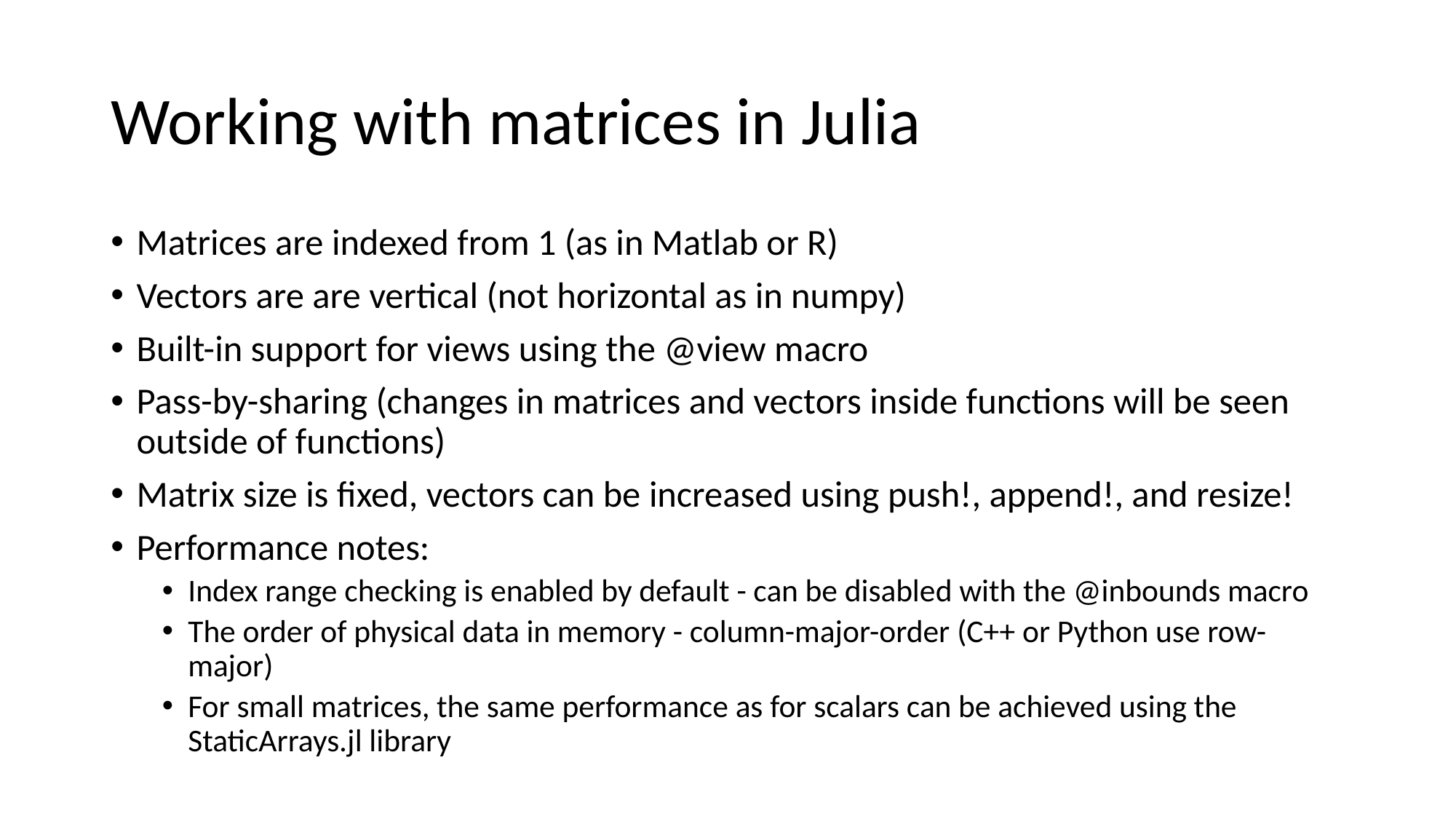

# Working with matrices in Julia
Matrices are indexed from 1 (as in Matlab or R)
Vectors are are vertical (not horizontal as in numpy)
Built-in support for views using the @view macro
Pass-by-sharing (changes in matrices and vectors inside functions will be seen outside of functions)
Matrix size is fixed, vectors can be increased using push!, append!, and resize!
Performance notes:
Index range checking is enabled by default - can be disabled with the @inbounds macro
The order of physical data in memory - column-major-order (C++ or Python use row-major)
For small matrices, the same performance as for scalars can be achieved using the StaticArrays.jl library